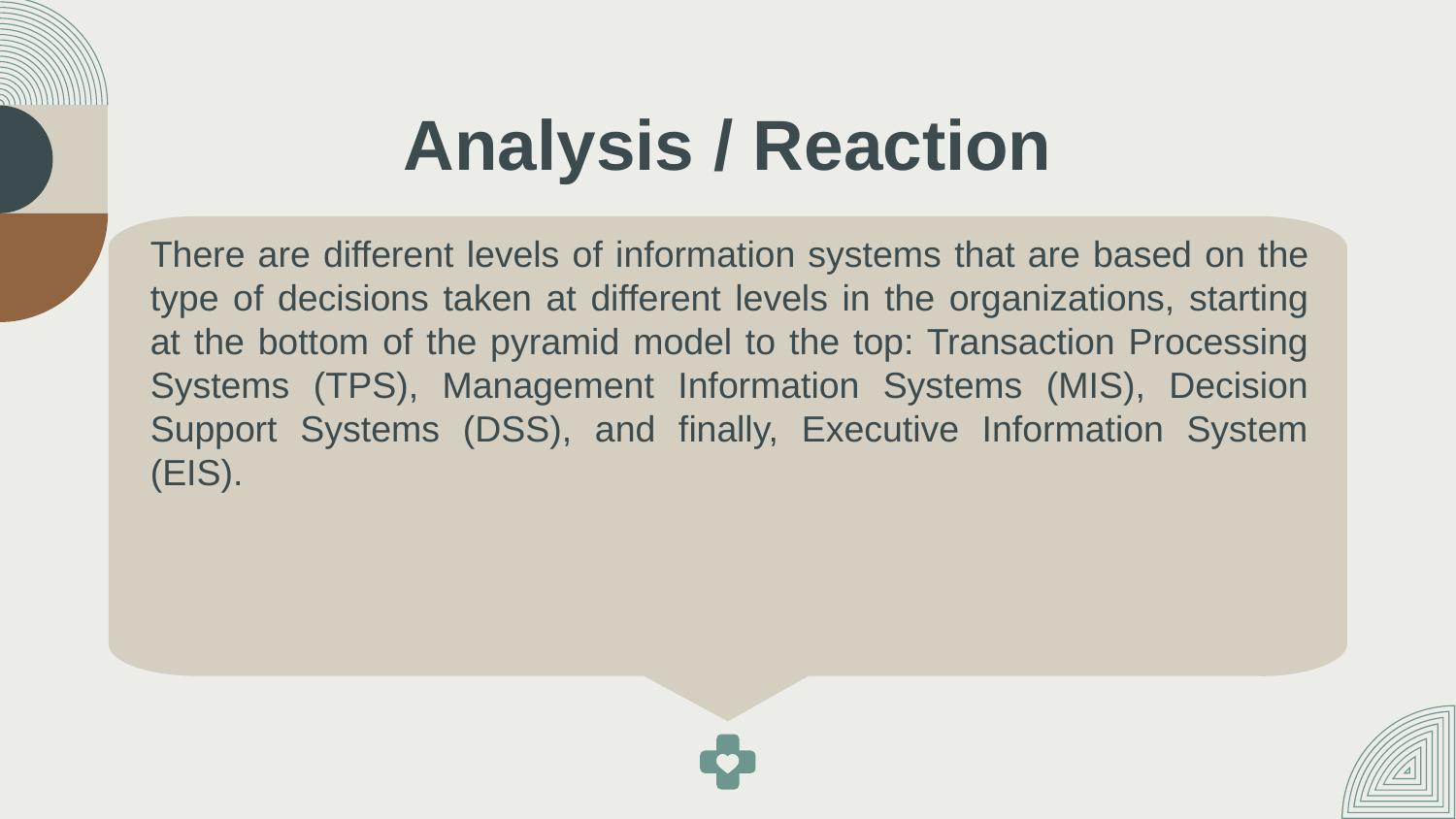

# Analysis / Reaction
There are different levels of information systems that are based on the type of decisions taken at different levels in the organizations, starting at the bottom of the pyramid model to the top: Transaction Processing Systems (TPS), Management Information Systems (MIS), Decision Support Systems (DSS), and finally, Executive Information System (EIS).